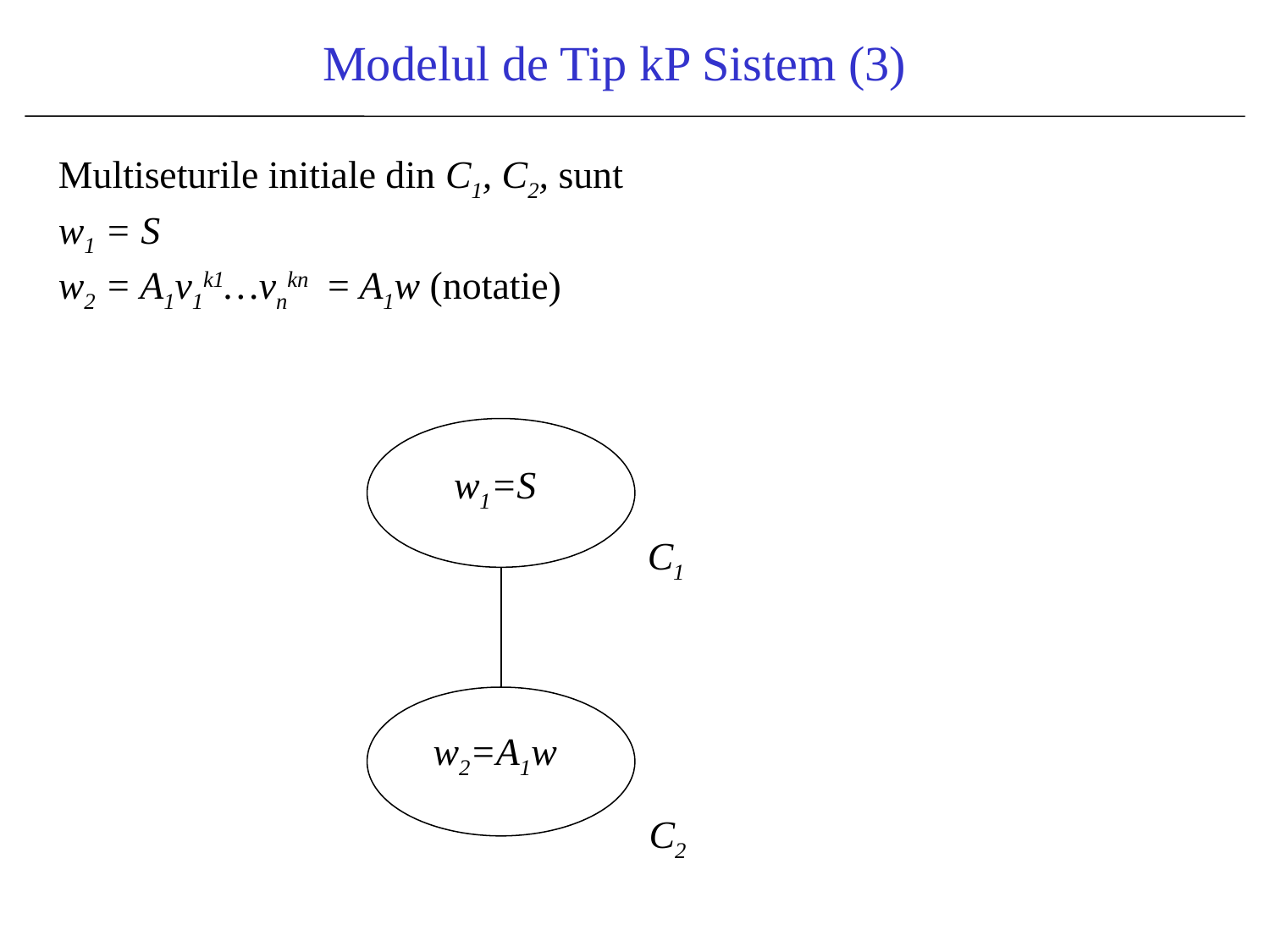

Modelul de Tip kP Sistem (3)

| Multiseturile initiale din C1, C2, sunt w1 = S w2 = A1v1k1…vnkn = A1w (notatie) |  |
| --- | --- |
|  |  |

w1=S
C1

w2=A1w
C2